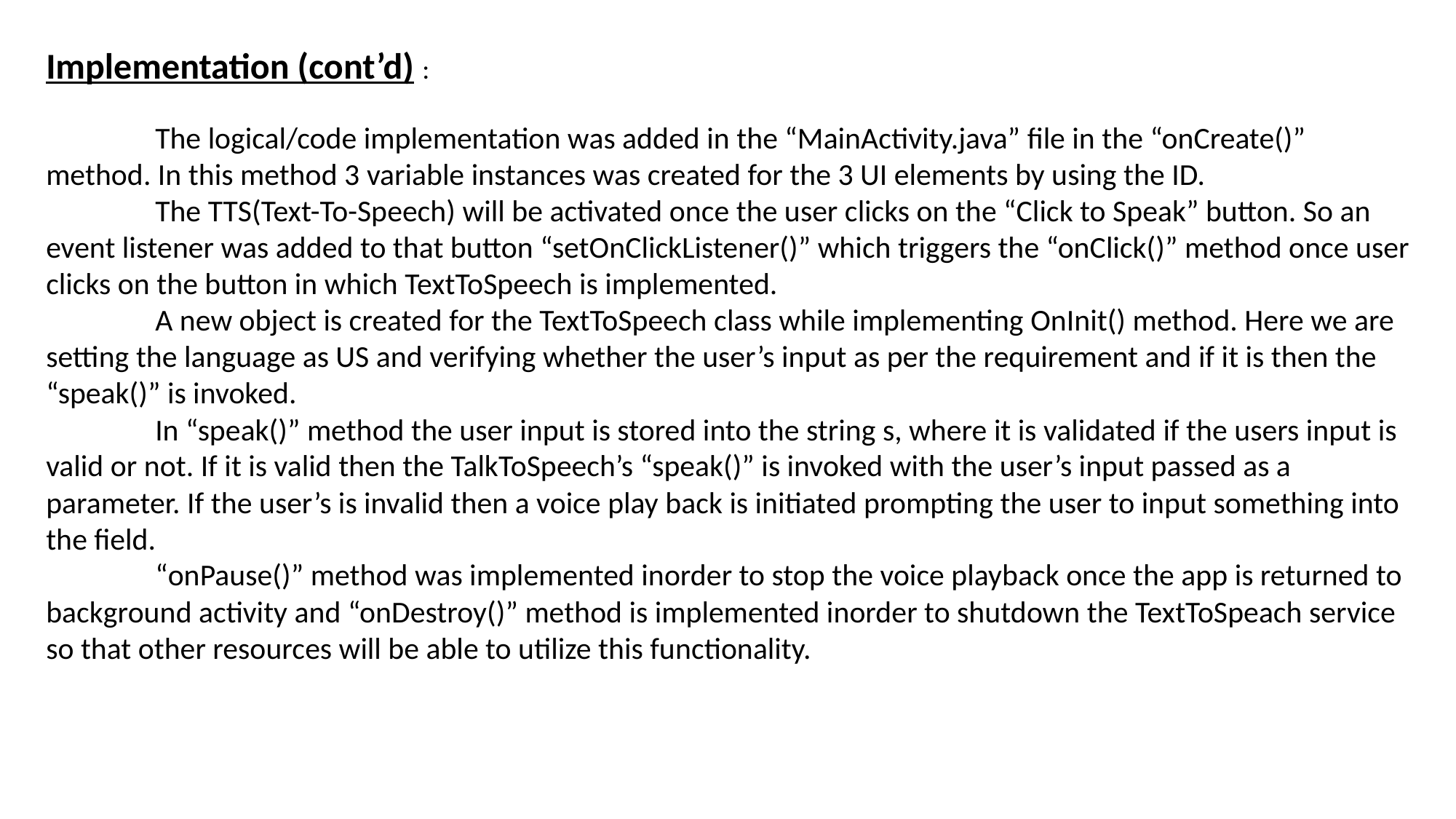

Implementation (cont’d) :

	The logical/code implementation was added in the “MainActivity.java” file in the “onCreate()” method. In this method 3 variable instances was created for the 3 UI elements by using the ID.
	The TTS(Text-To-Speech) will be activated once the user clicks on the “Click to Speak” button. So an event listener was added to that button “setOnClickListener()” which triggers the “onClick()” method once user clicks on the button in which TextToSpeech is implemented.
	A new object is created for the TextToSpeech class while implementing OnInit() method. Here we are setting the language as US and verifying whether the user’s input as per the requirement and if it is then the “speak()” is invoked.
	In “speak()” method the user input is stored into the string s, where it is validated if the users input is valid or not. If it is valid then the TalkToSpeech’s “speak()” is invoked with the user’s input passed as a parameter. If the user’s is invalid then a voice play back is initiated prompting the user to input something into the field.
	“onPause()” method was implemented inorder to stop the voice playback once the app is returned to background activity and “onDestroy()” method is implemented inorder to shutdown the TextToSpeach service so that other resources will be able to utilize this functionality.